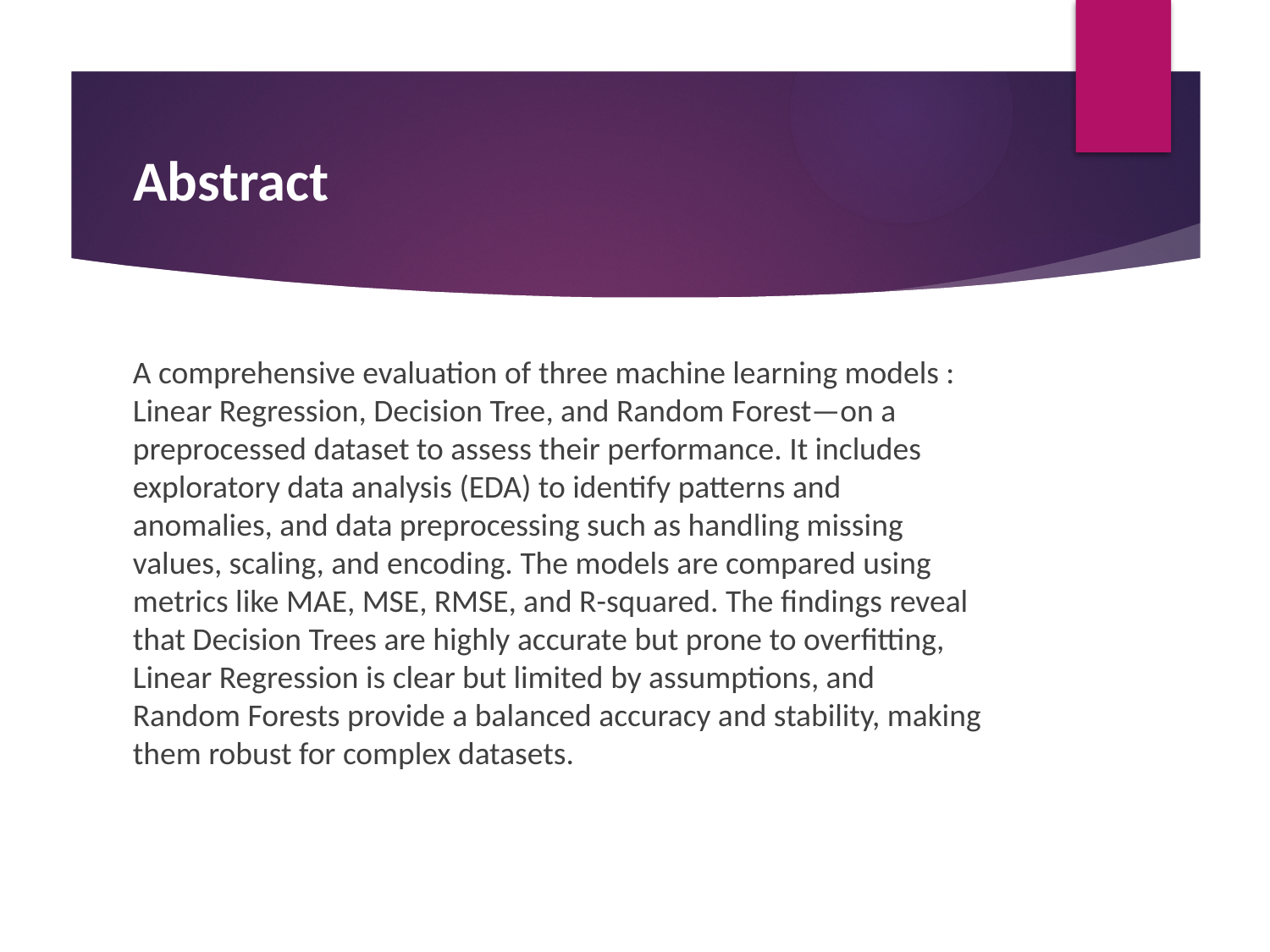

# Abstract
A comprehensive evaluation of three machine learning models : Linear Regression, Decision Tree, and Random Forest—on a preprocessed dataset to assess their performance. It includes exploratory data analysis (EDA) to identify patterns and anomalies, and data preprocessing such as handling missing values, scaling, and encoding. The models are compared using metrics like MAE, MSE, RMSE, and R-squared. The findings reveal that Decision Trees are highly accurate but prone to overfitting, Linear Regression is clear but limited by assumptions, and Random Forests provide a balanced accuracy and stability, making them robust for complex datasets.